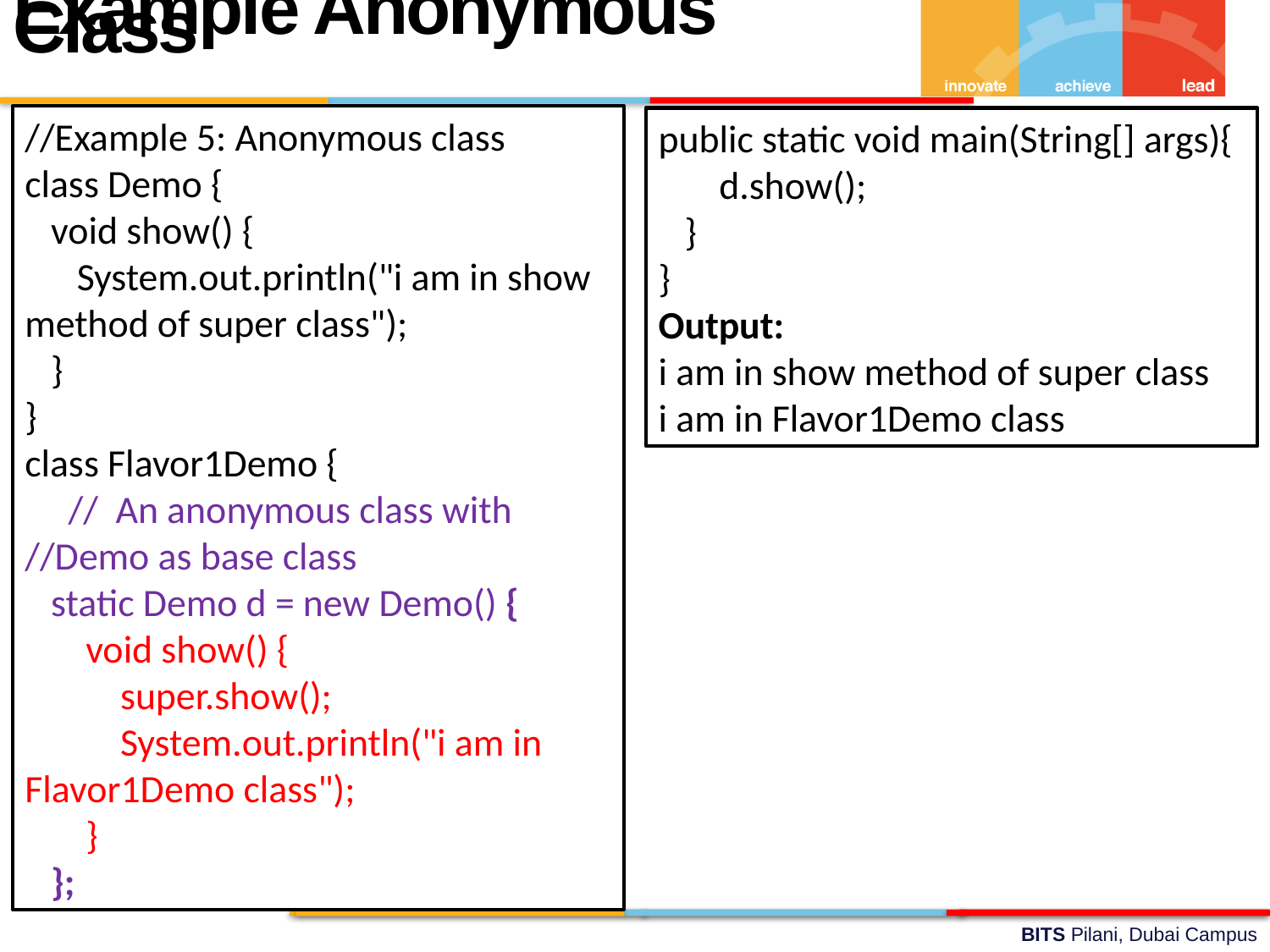

Example Anonymous Class
//Example 5: Anonymous class
class Demo {
   void show() {
      System.out.println("i am in show method of super class");
   }
}
class Flavor1Demo {
     //  An anonymous class with //Demo as base class
   static Demo d = new Demo() {
       void show() {
           super.show();
           System.out.println("i am in Flavor1Demo class");
       }
   };
public static void main(String[] args){
       d.show();
   }
}
Output:
i am in show method of super class
i am in Flavor1Demo class